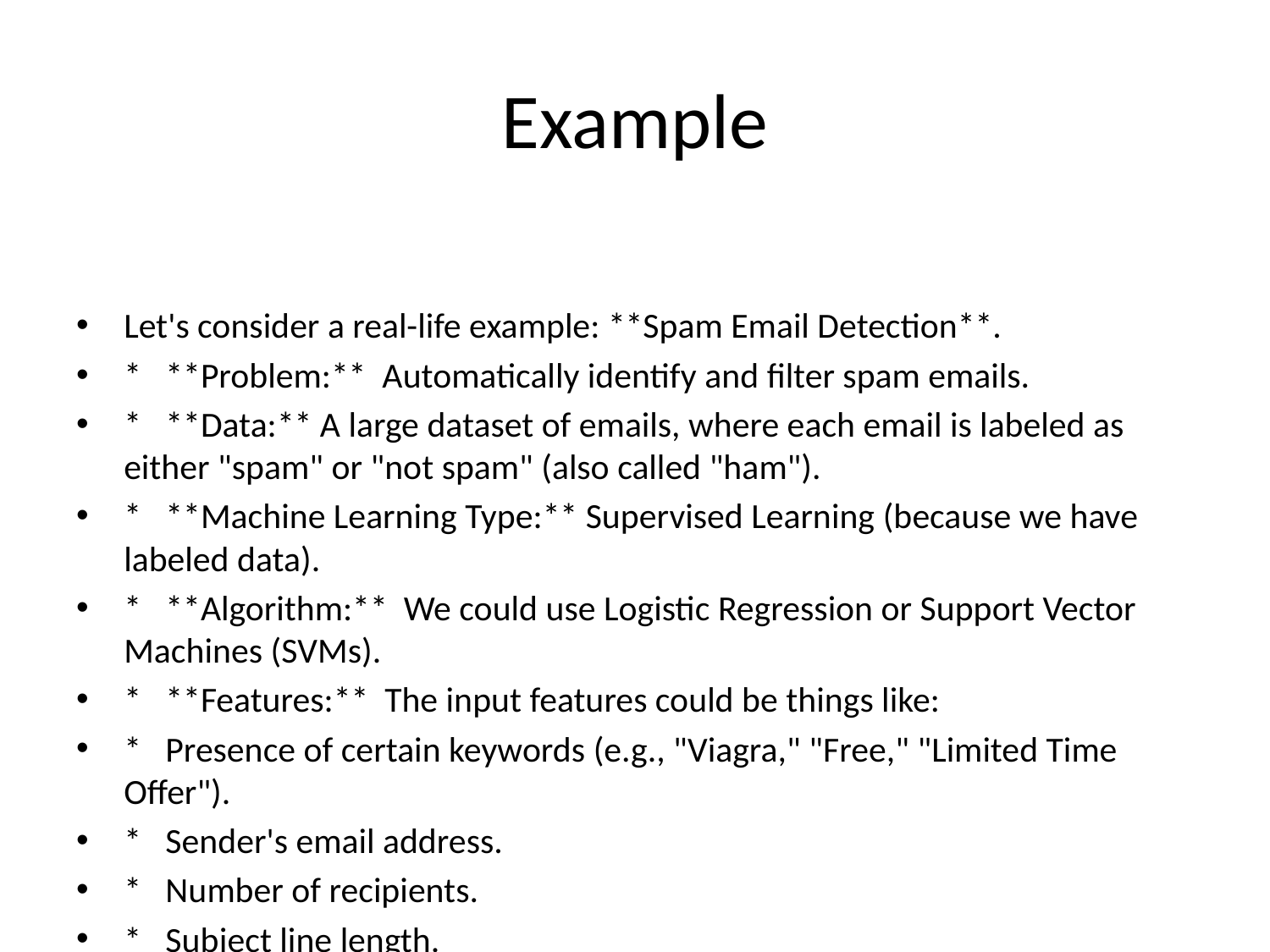

# Example

Let's consider a real-life example: **Spam Email Detection**.
*   **Problem:**  Automatically identify and filter spam emails.
*   **Data:** A large dataset of emails, where each email is labeled as either "spam" or "not spam" (also called "ham").
*   **Machine Learning Type:** Supervised Learning (because we have labeled data).
*   **Algorithm:**  We could use Logistic Regression or Support Vector Machines (SVMs).
*   **Features:**  The input features could be things like:
*   Presence of certain keywords (e.g., "Viagra," "Free," "Limited Time Offer").
*   Sender's email address.
*   Number of recipients.
*   Subject line length.
*   **Outcome:**  The trained model can then classify new, incoming emails as spam or not spam.